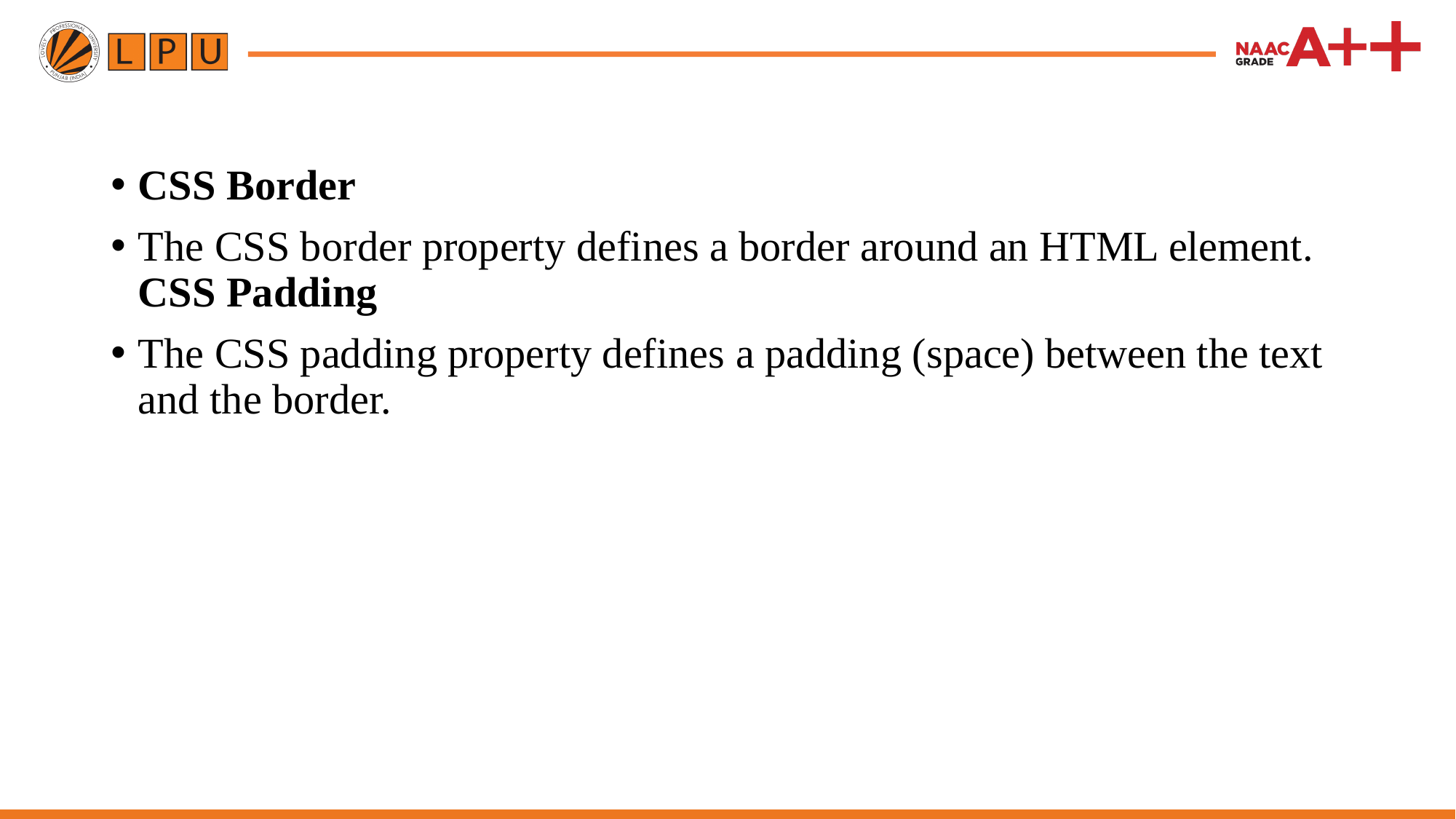

CSS Border
The CSS border property defines a border around an HTML element. CSS Padding
The CSS padding property defines a padding (space) between the text and the border.